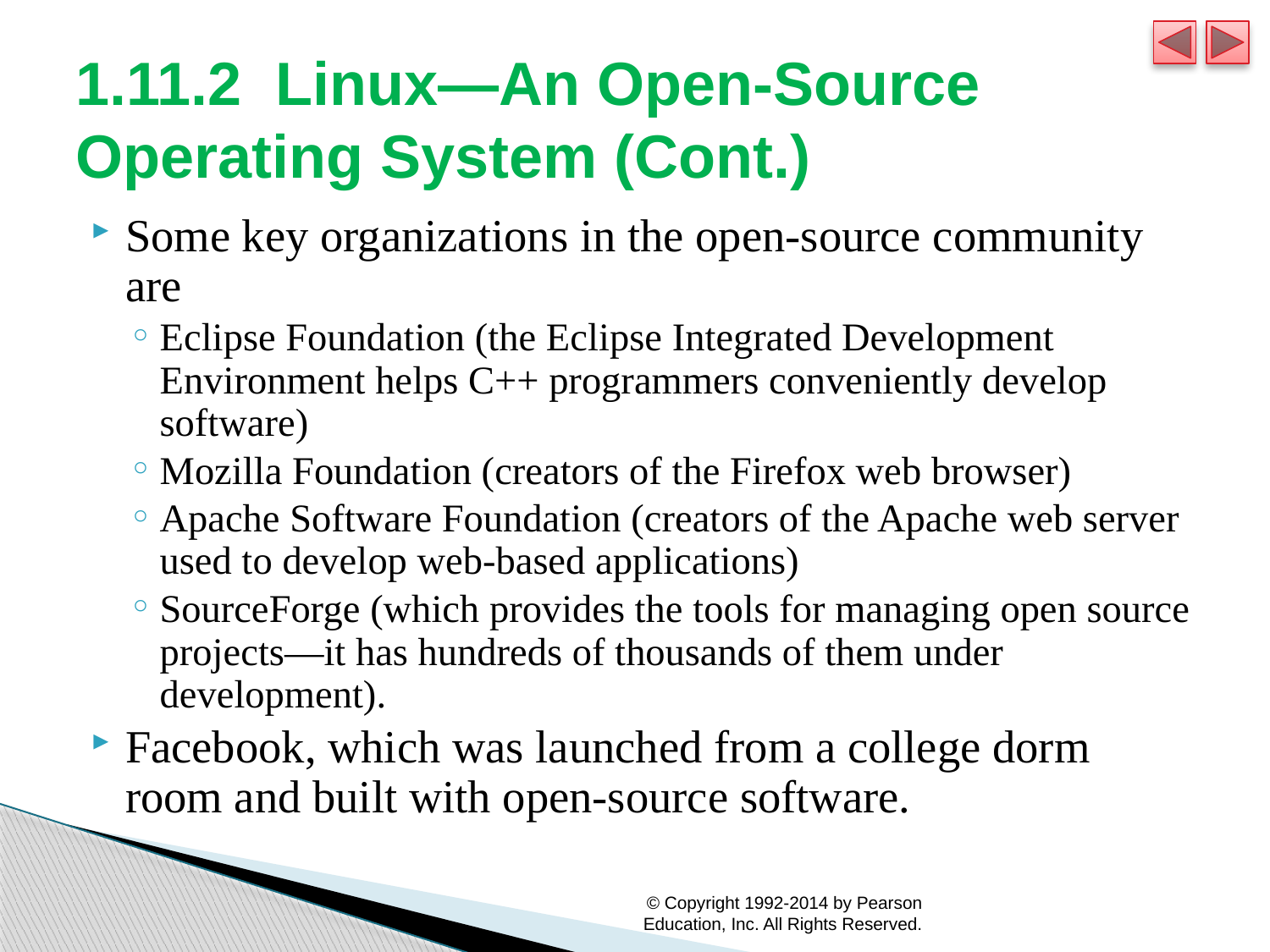

# 1.11.2  Linux—An Open-Source Operating System (Cont.)
Some key organizations in the open-source community are
Eclipse Foundation (the Eclipse Integrated Development Environment helps C++ programmers conveniently develop software)
Mozilla Foundation (creators of the Firefox web browser)
Apache Software Foundation (creators of the Apache web server used to develop web-based applications)
SourceForge (which provides the tools for managing open source projects—it has hundreds of thousands of them under development).
Facebook, which was launched from a college dorm room and built with open-source software.
© Copyright 1992-2014 by Pearson Education, Inc. All Rights Reserved.